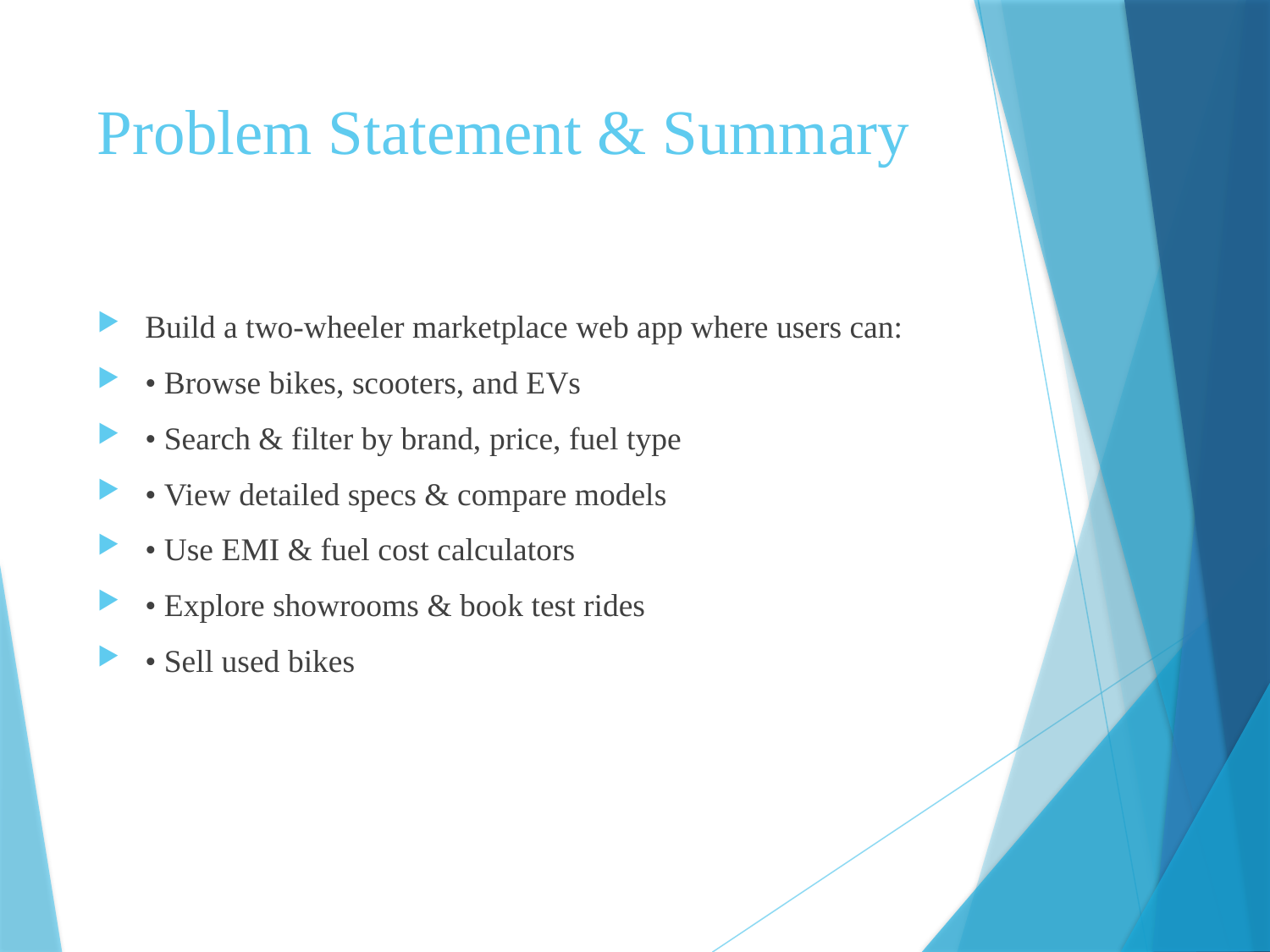

# Problem Statement & Summary
Build a two-wheeler marketplace web app where users can:
• Browse bikes, scooters, and EVs
• Search & filter by brand, price, fuel type
• View detailed specs & compare models
• Use EMI & fuel cost calculators
• Explore showrooms & book test rides
• Sell used bikes